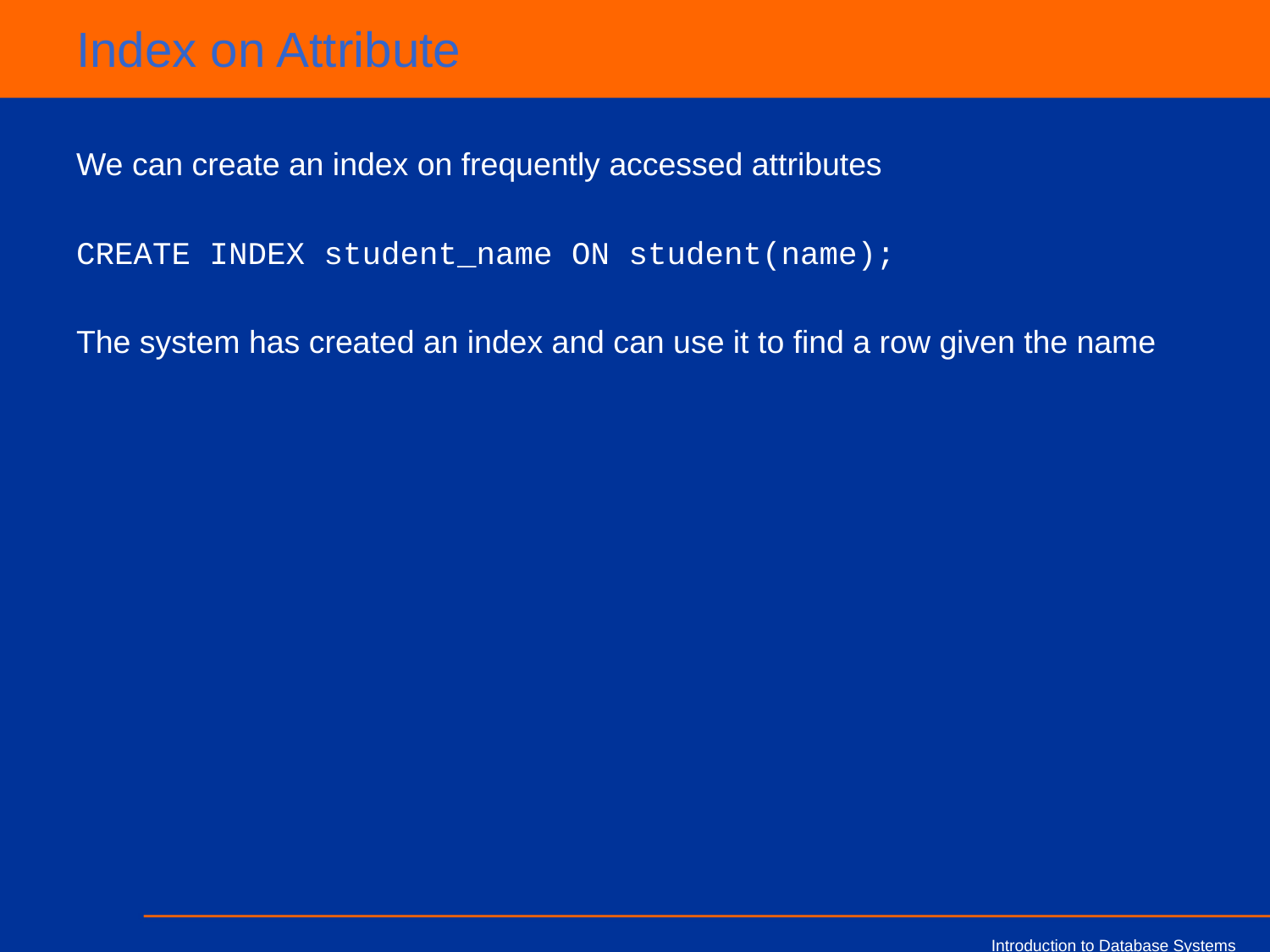

# Index on Attribute
We can create an index on frequently accessed attributes

CREATE INDEX student_name ON student(name);

The system has created an index and can use it to find a row given the name

Introduction to Database Systems